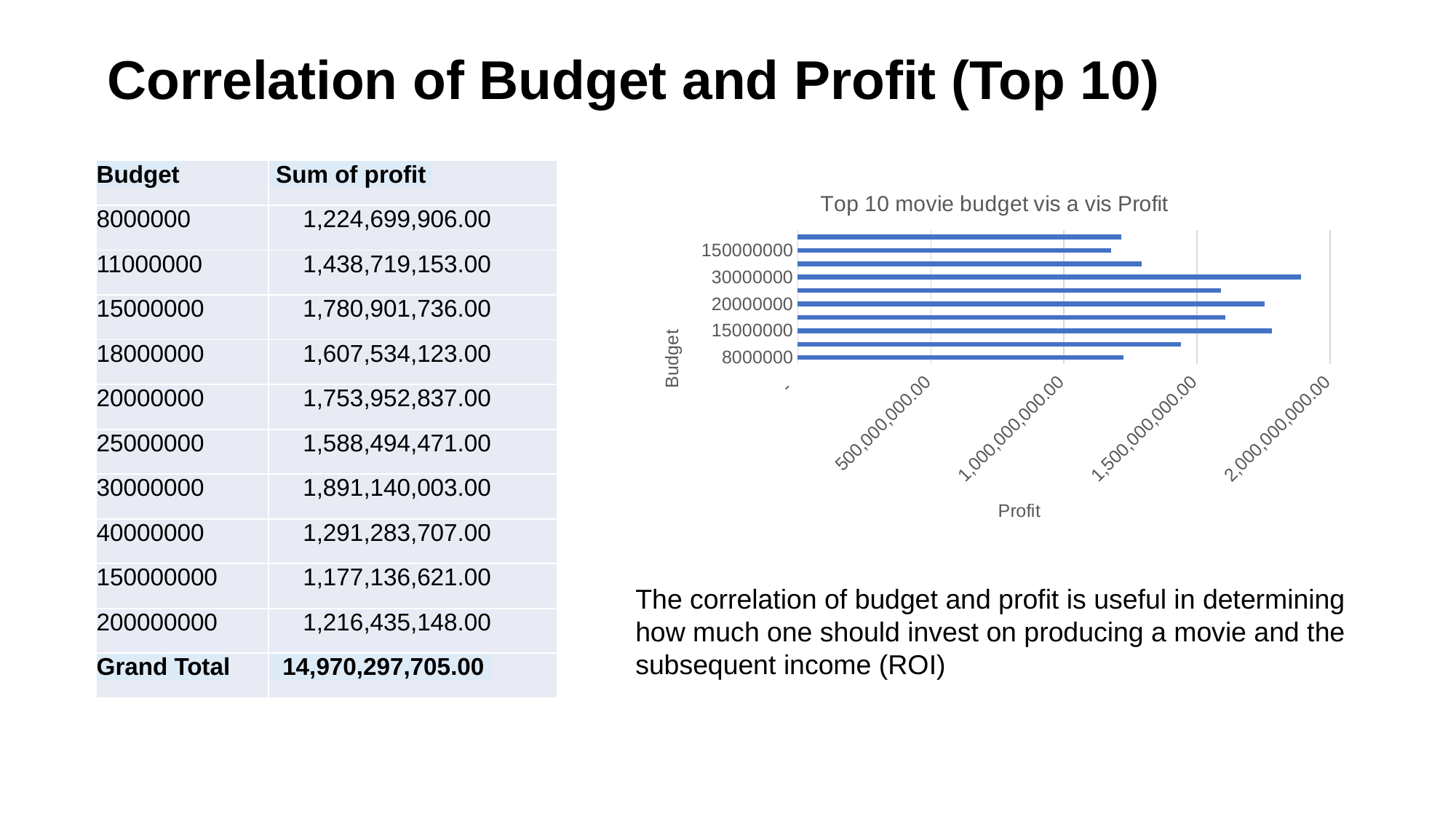

# Correlation of Budget and Profit (Top 10)

| Budget | Sum of profit |
| --- | --- |
| 8000000 | 1,224,699,906.00 |
| 11000000 | 1,438,719,153.00 |
| 15000000 | 1,780,901,736.00 |
| 18000000 | 1,607,534,123.00 |
| 20000000 | 1,753,952,837.00 |
| 25000000 | 1,588,494,471.00 |
| 30000000 | 1,891,140,003.00 |
| 40000000 | 1,291,283,707.00 |
| 150000000 | 1,177,136,621.00 |
| 200000000 | 1,216,435,148.00 |
| Grand Total | 14,970,297,705.00 |

### Chart: Top 10 movie budget vis a vis Profit

| Category | Total |
|---|---|
| 8000000 | 1224699906.0 |
| 11000000 | 1438719153.0 |
| 15000000 | 1780901736.0 |
| 18000000 | 1607534123.0 |
| 20000000 | 1753952837.0 |
| 25000000 | 1588494471.0 |
| 30000000 | 1891140003.0 |
| 40000000 | 1291283707.0 |
| 150000000 | 1177136621.0 |
| 200000000 | 1216435148.0 |
The correlation of budget and profit is useful in determining how much one should invest on producing a movie and the subsequent income (ROI)